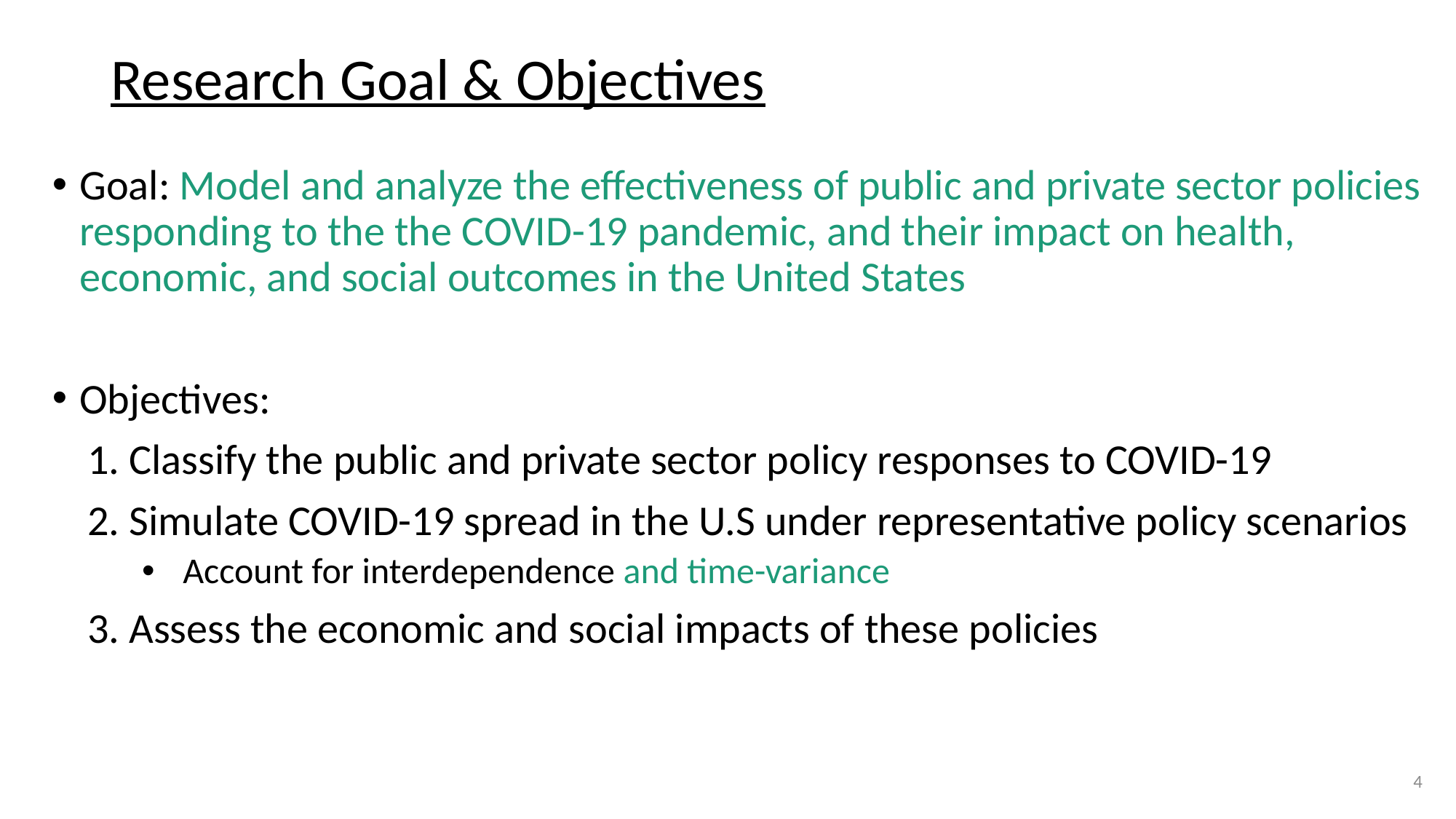

# Research Goal & Objectives
Goal: Model and analyze the effectiveness of public and private sector policies responding to the the COVID-19 pandemic, and their impact on health, economic, and social outcomes in the United States

Objectives:
 Classify the public and private sector policy responses to COVID-19
 Simulate COVID-19 spread in the U.S under representative policy scenarios
Account for interdependence and time-variance
 Assess the economic and social impacts of these policies

4